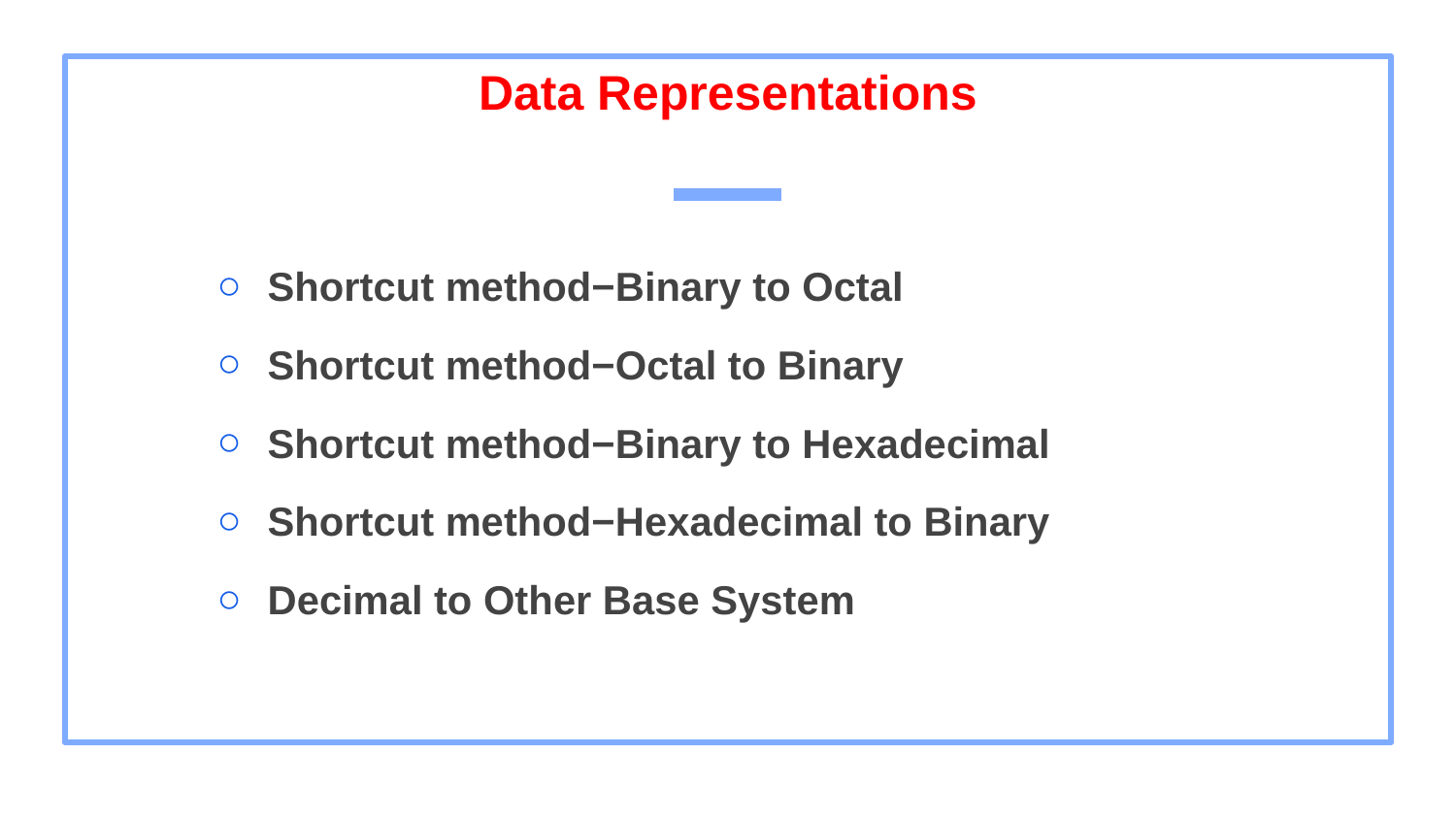

# Data Representations

Shortcut method−Binary to Octal
Shortcut method−Octal to Binary
Shortcut method−Binary to Hexadecimal
Shortcut method−Hexadecimal to Binary
Decimal to Other Base System